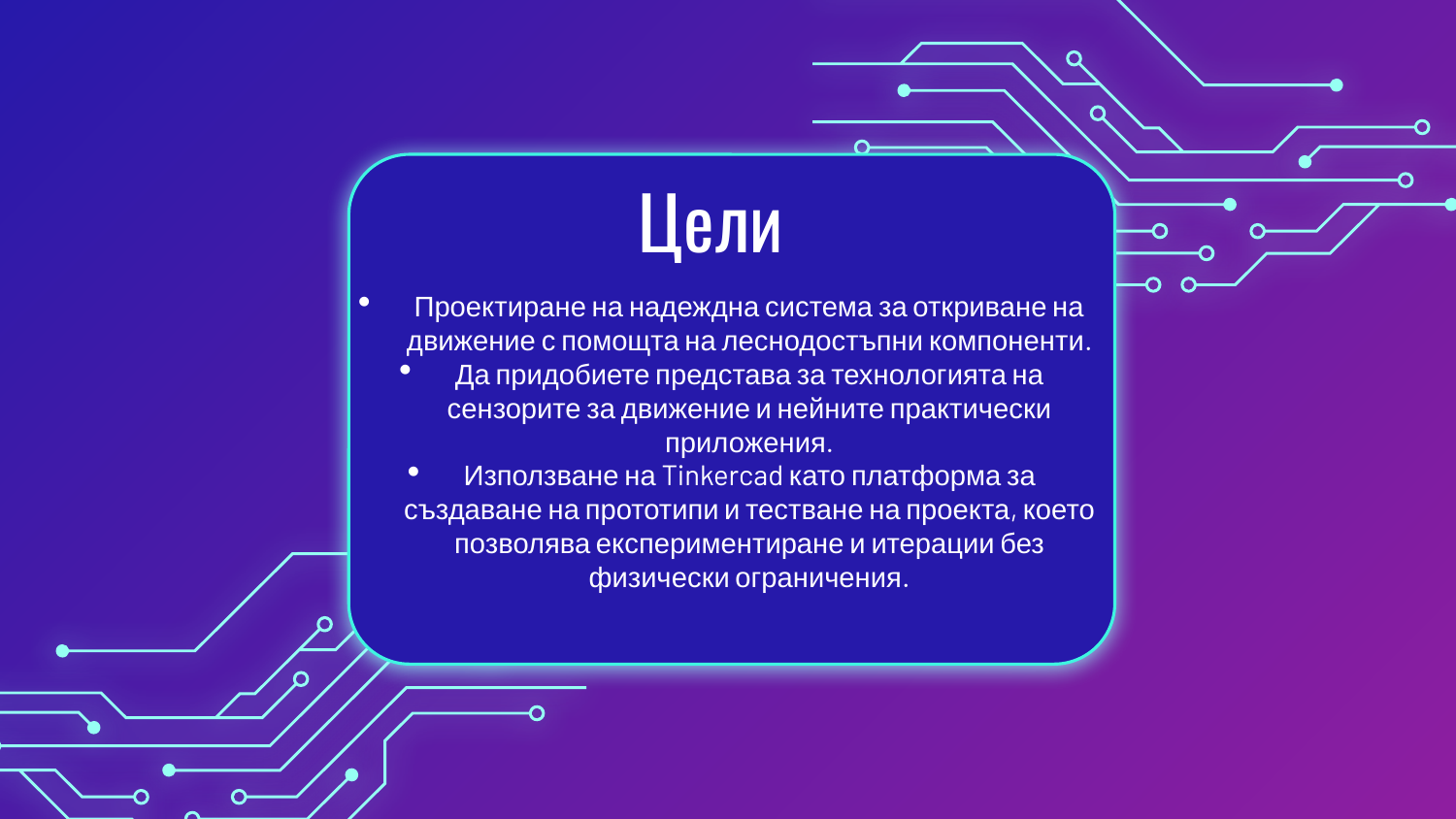

# Цели
Проектиране на надеждна система за откриване на движение с помощта на леснодостъпни компоненти.
Да придобиете представа за технологията на сензорите за движение и нейните практически приложения.
Използване на Tinkercad като платформа за създаване на прототипи и тестване на проекта, което позволява експериментиране и итерации без физически ограничения.